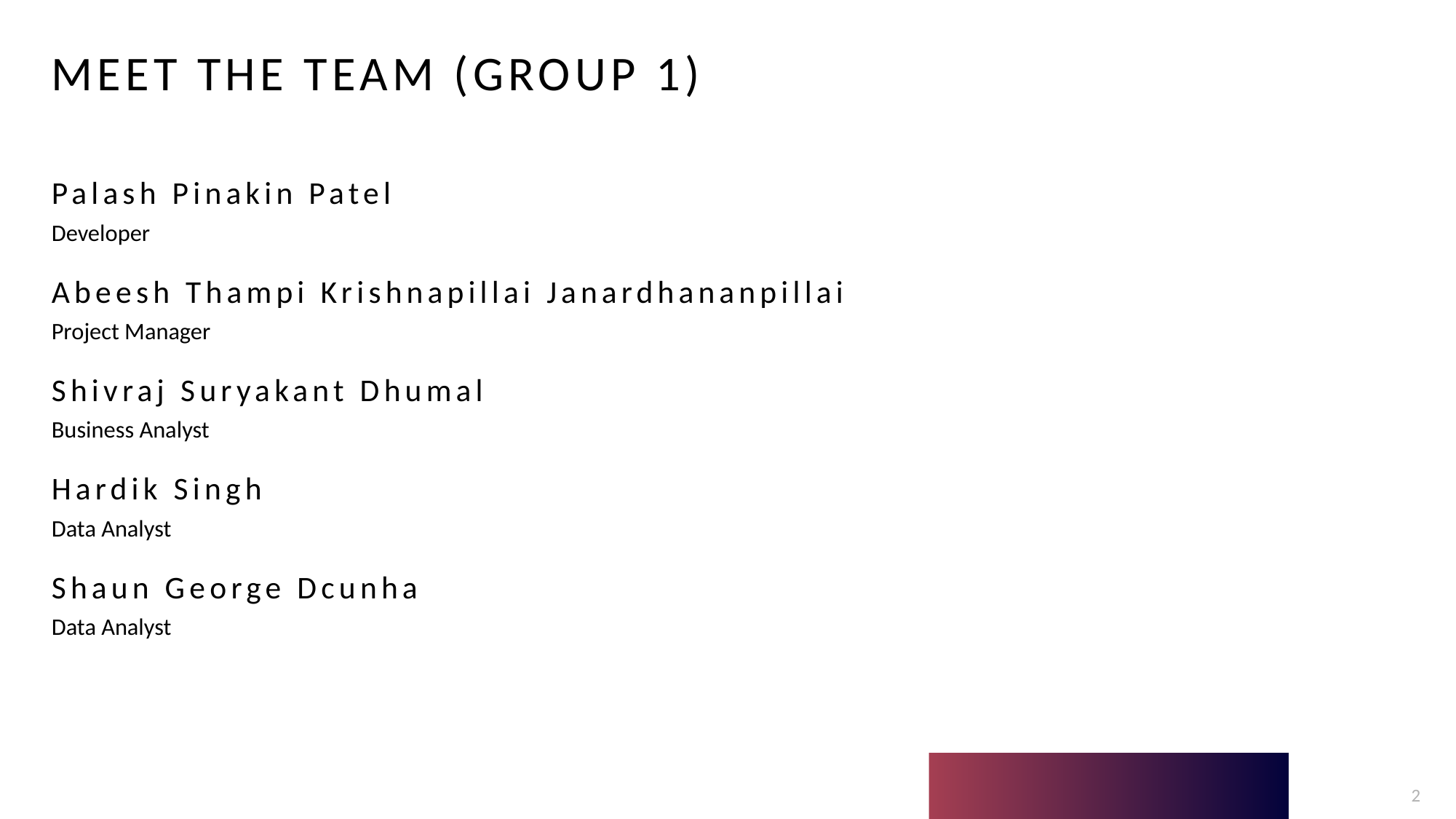

# Meet the team (Group 1)
Palash Pinakin Patel
Developer
Abeesh Thampi Krishnapillai Janardhananpillai
Project Manager
Shivraj Suryakant Dhumal
Business Analyst
Hardik Singh
Data Analyst
Shaun George Dcunha
Data Analyst
2